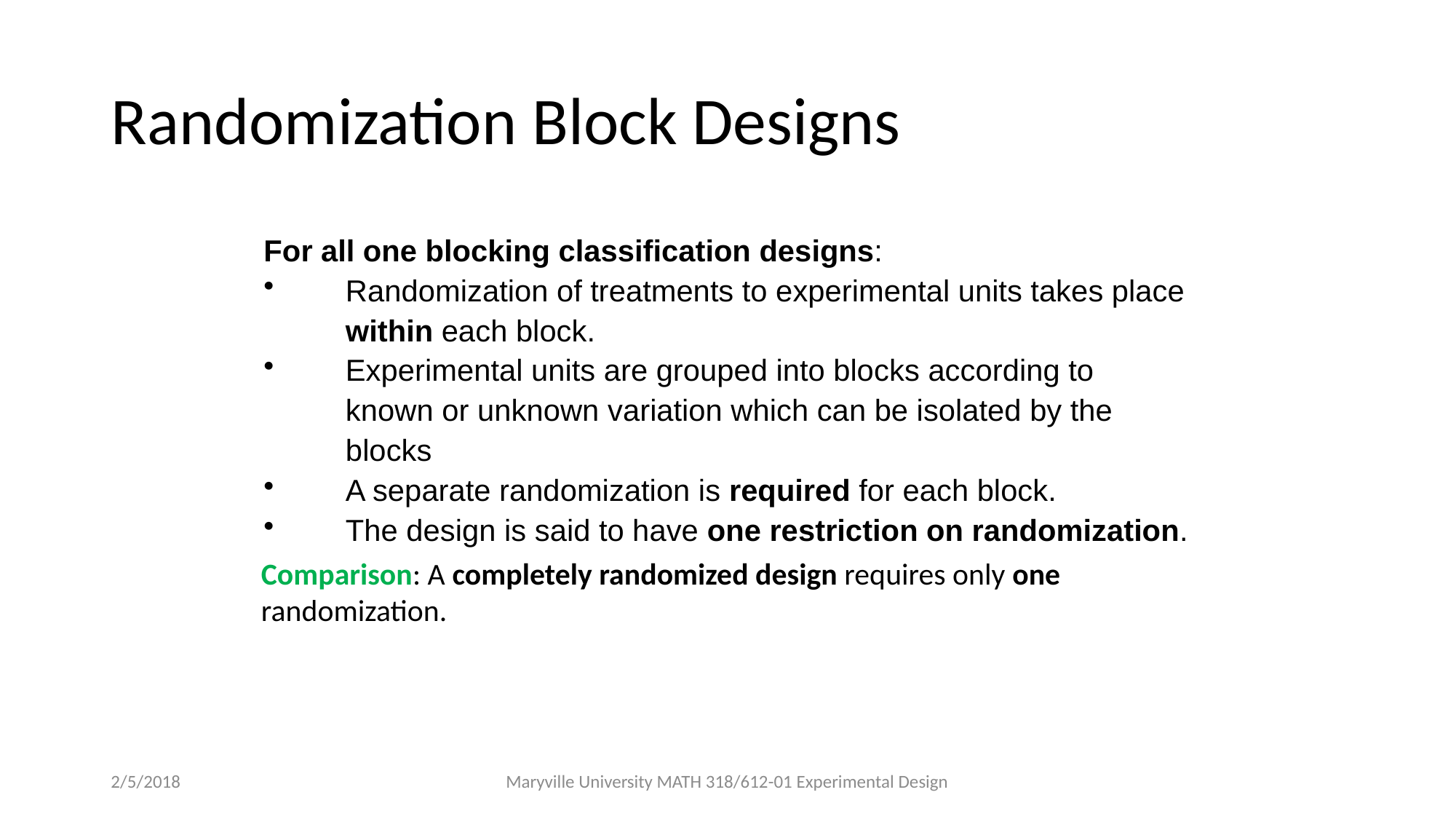

# Randomization Block Designs
For all one blocking classification designs:
Randomization of treatments to experimental units takes place within each block.
Experimental units are grouped into blocks according to known or unknown variation which can be isolated by the blocks
A separate randomization is required for each block.
The design is said to have one restriction on randomization.
Comparison: A completely randomized design requires only one randomization.

2/5/2018
Maryville University MATH 318/612-01 Experimental Design